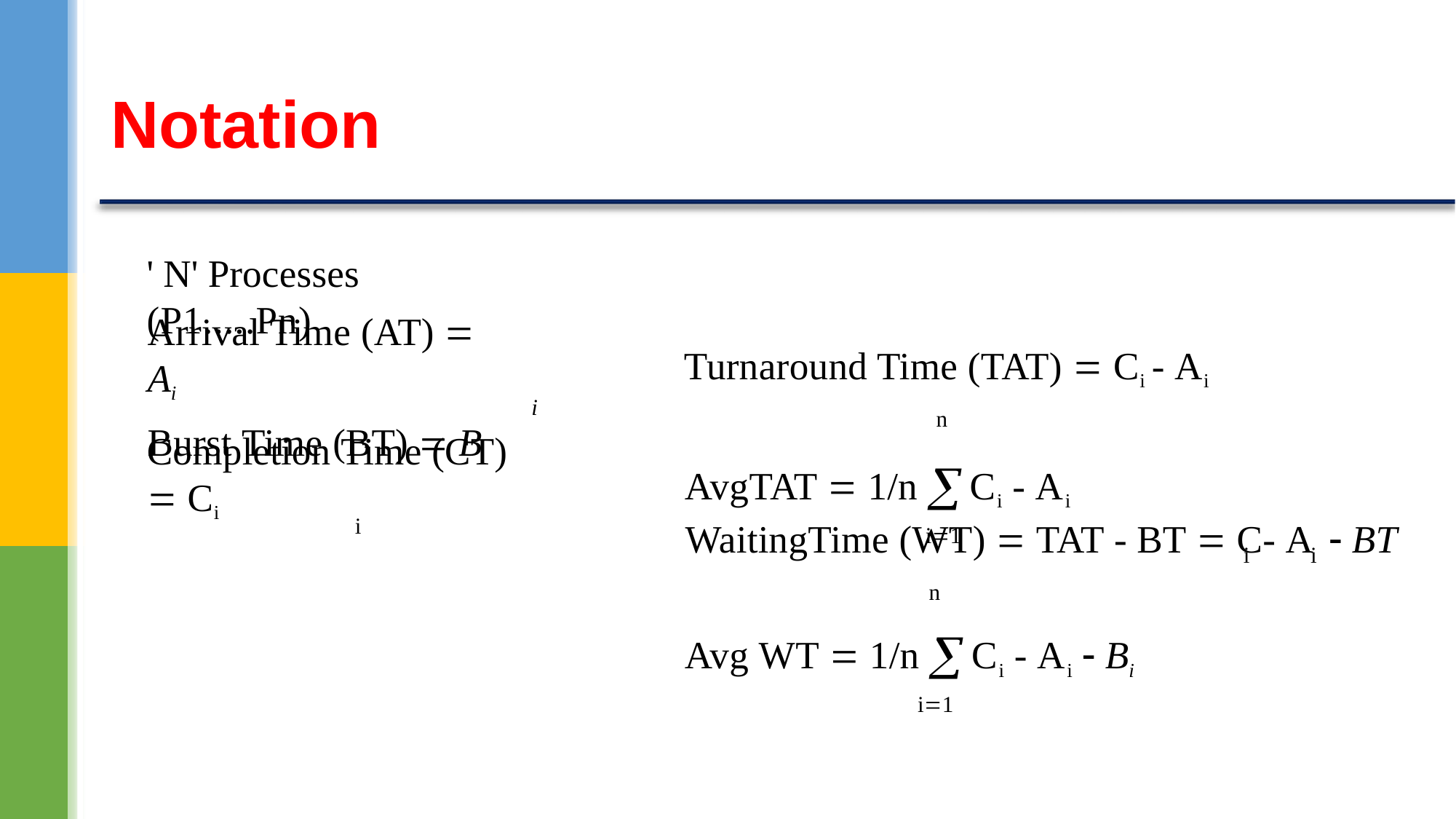

# Notation

' N' Processes (P1.....Pn)
Arrival Time (AT) = Ai
Burst Time (BT) = B
Turnaround Time (TAT) = Ci - Ai
AvgTAT = 1/n ∑Ci  - Ai
i=1
i
Completion Time (CT) = Ci
n
i
WaitingTime (WT) = TAT - BT = C	- A	− BT
i
i
Avg WT = 1/n ∑Ci  - Ai  − Bi
i=1
n